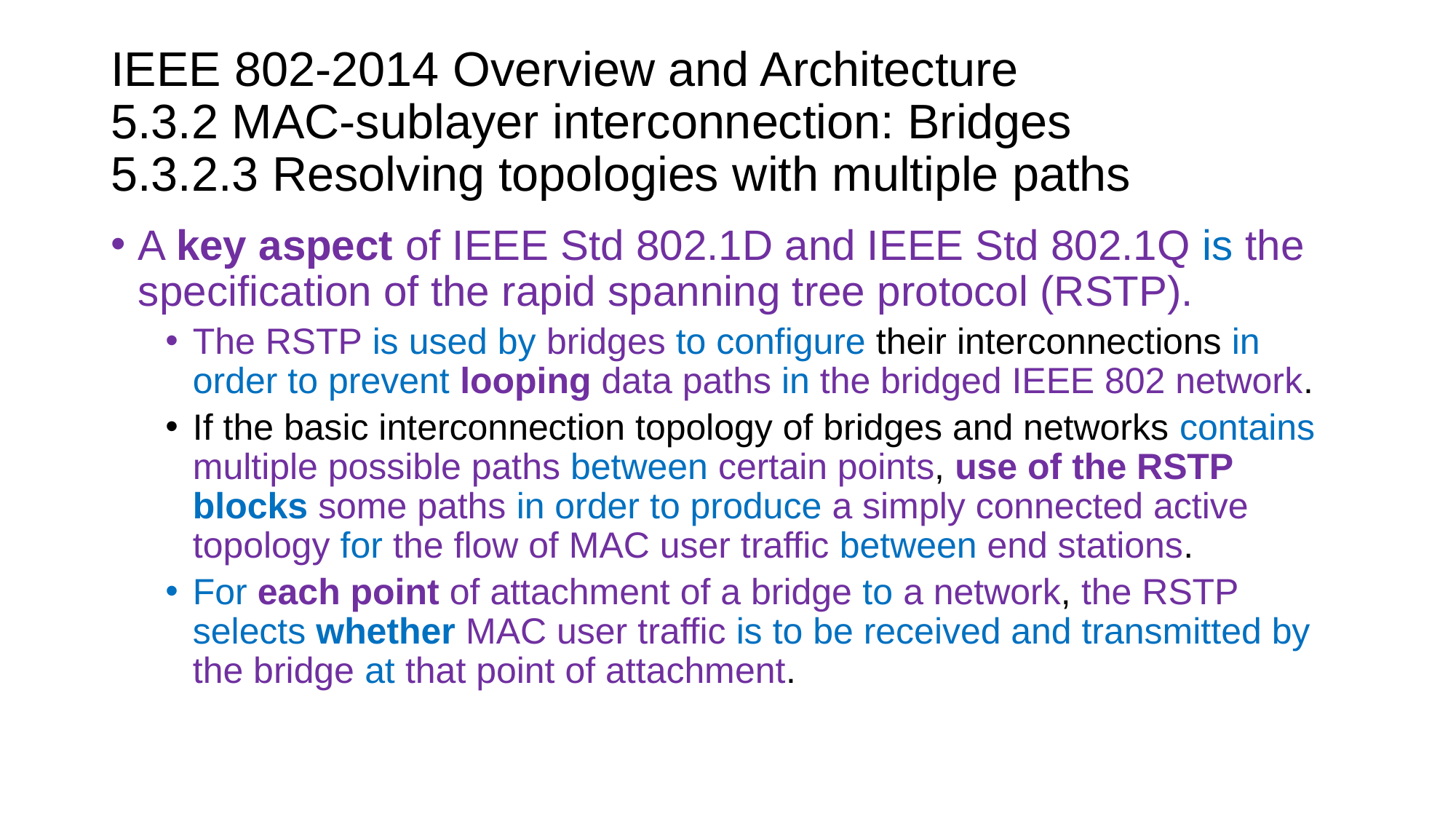

# IEEE 802-2014 Overview and Architecture 5.3.2 MAC-sublayer interconnection: Bridges 5.3.2.3 Resolving topologies with multiple paths
A key aspect of IEEE Std 802.1D and IEEE Std 802.1Q is the specification of the rapid spanning tree protocol (RSTP).
The RSTP is used by bridges to configure their interconnections in order to prevent looping data paths in the bridged IEEE 802 network.
If the basic interconnection topology of bridges and networks contains multiple possible paths between certain points, use of the RSTP blocks some paths in order to produce a simply connected active topology for the flow of MAC user traffic between end stations.
For each point of attachment of a bridge to a network, the RSTP selects whether MAC user traffic is to be received and transmitted by the bridge at that point of attachment.